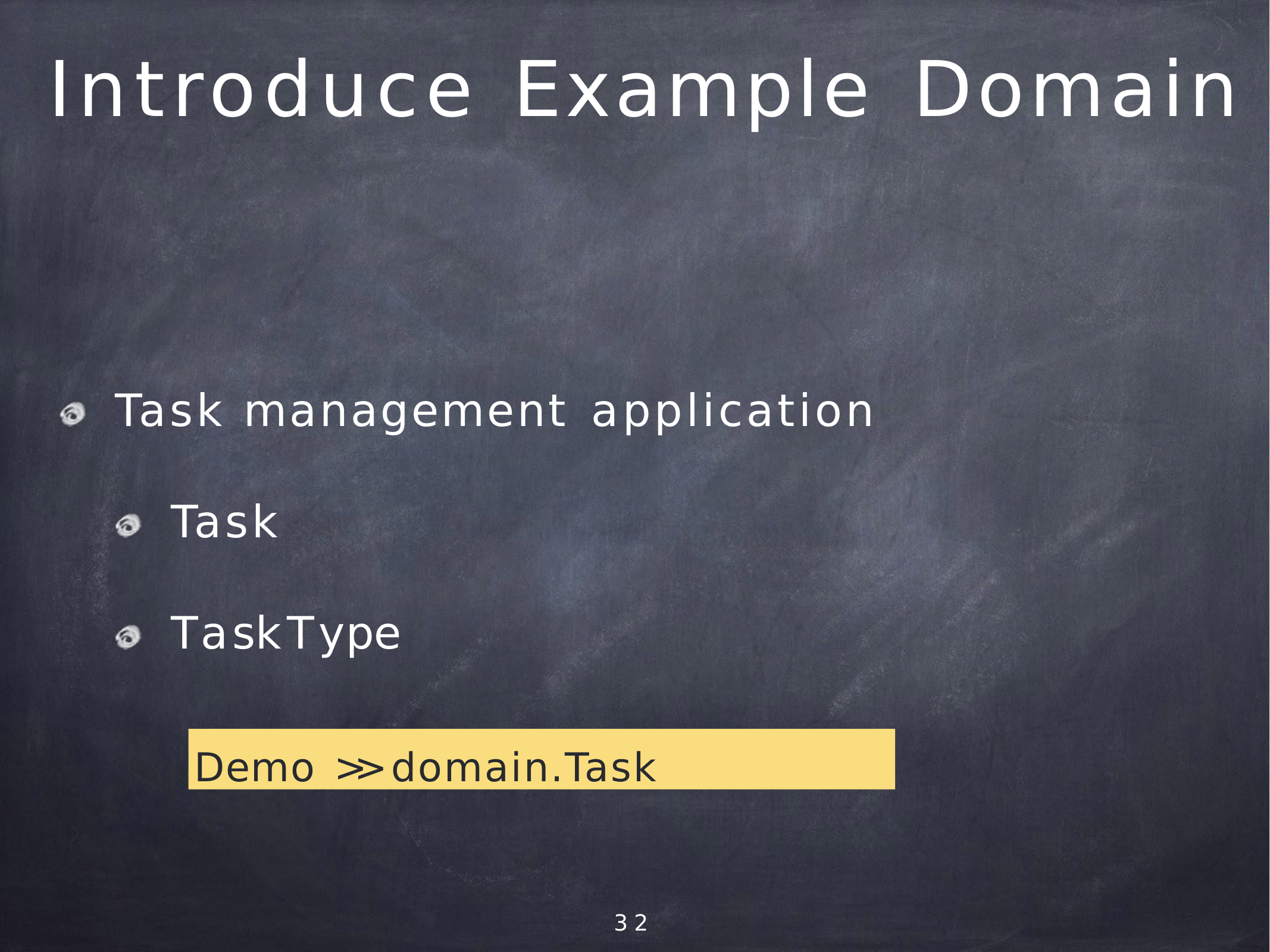

# Introduce Example Domain
Task management application
Task  TaskType

Demo >>                 domain.Task
32